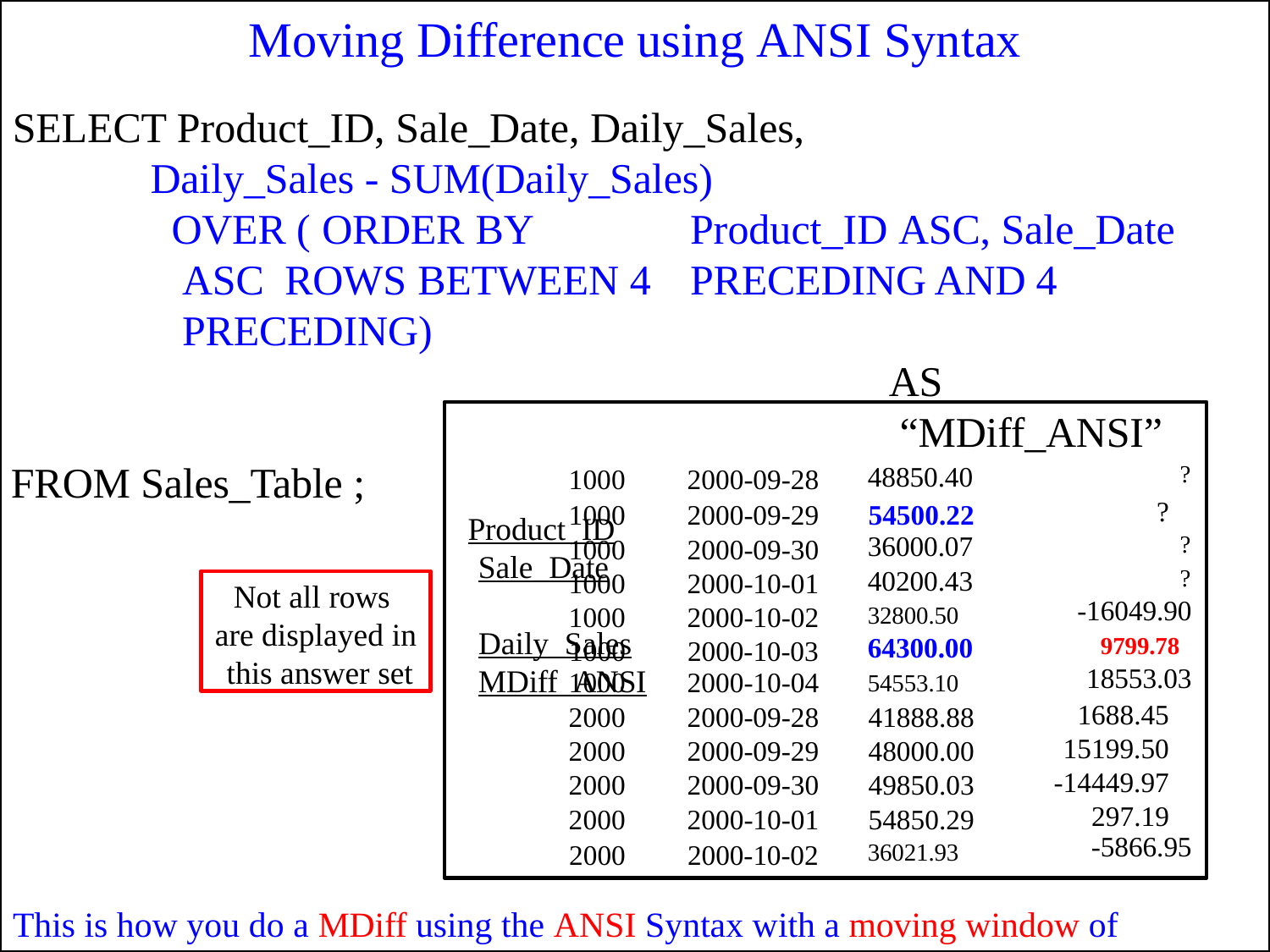

# Moving Difference using ANSI Syntax
SELECT Product_ID, Sale_Date, Daily_Sales,  Daily_Sales - SUM(Daily_Sales)
OVER ( ORDER BY		Product_ID ASC, Sale_Date ASC  ROWS BETWEEN 4	PRECEDING AND 4 PRECEDING)
AS “MDiff_ANSI”
FROM Sales_Table ;
Product_ID	Sale_Date		Daily_Sales	MDiff_ANSI

| 1000 | 2000-09-28 | 48850.40 ? |  |
| --- | --- | --- | --- |
| 1000 | 2000-09-29 | 54500.22 | ? |
| 1000 | 2000-09-30 | 36000.07 ? |  |
| 1000 | 2000-10-01 | 40200.43 ? |  |
| 1000 | 2000-10-02 | 32800.50 -16049.90 |  |
| 1000 | 2000-10-03 | 64300.00 9799.78 |  |
| 1000 | 2000-10-04 | 54553.10 18553.03 |  |
| 2000 | 2000-09-28 | 41888.88 | 1688.45 |
| 2000 | 2000-09-29 | 48000.00 | 15199.50 |
| 2000 | 2000-09-30 | 49850.03 | -14449.97 |
| 2000 | 2000-10-01 | 54850.29 | 297.19 |
| 2000 | 2000-10-02 | 36021.93 -5866.95 |  |
Not all rows  are displayed in  this answer set
This is how you do a MDiff using the ANSI Syntax with a moving window of 4.